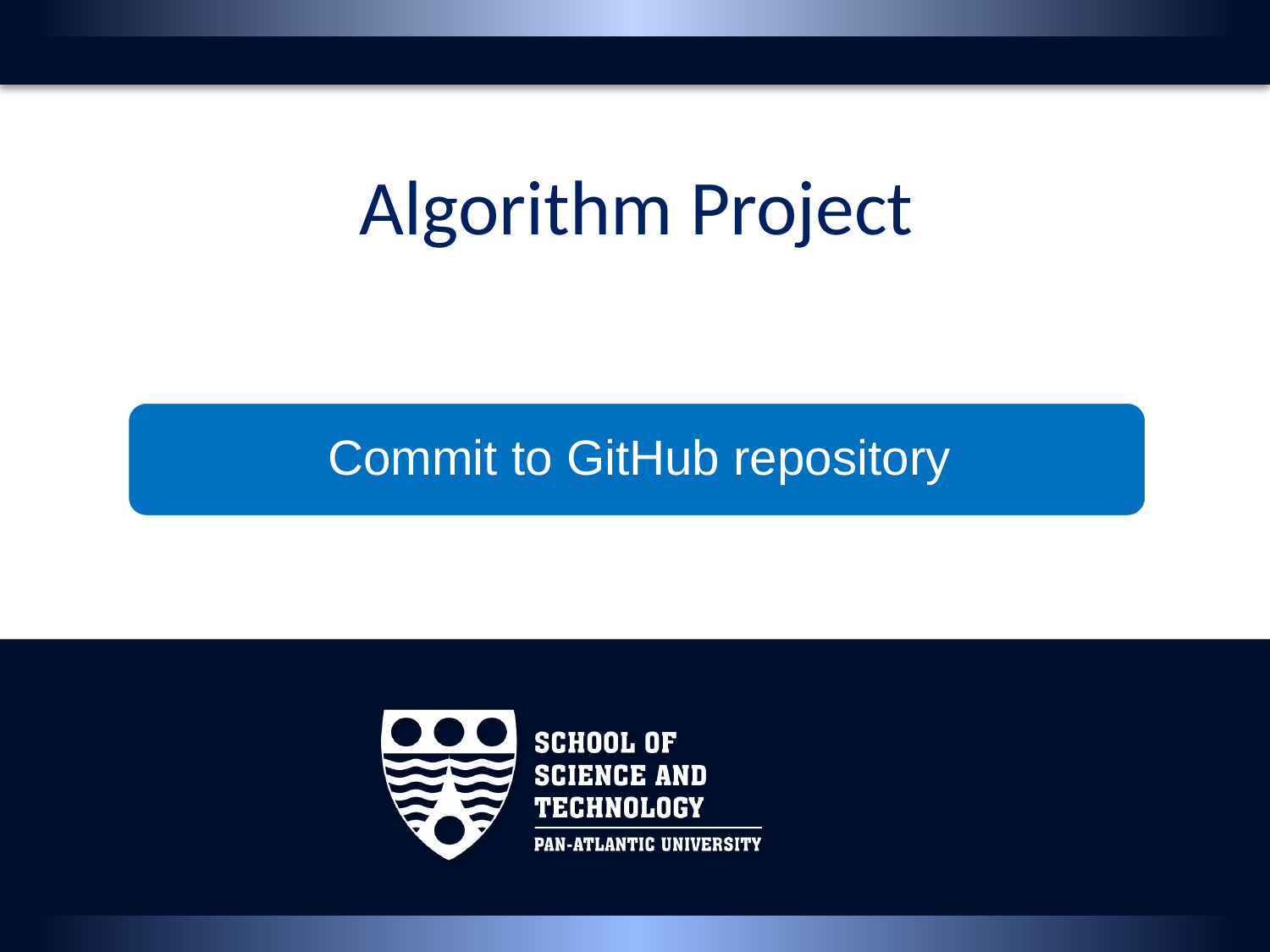

# Algorithm Project
Commit to GitHub repository